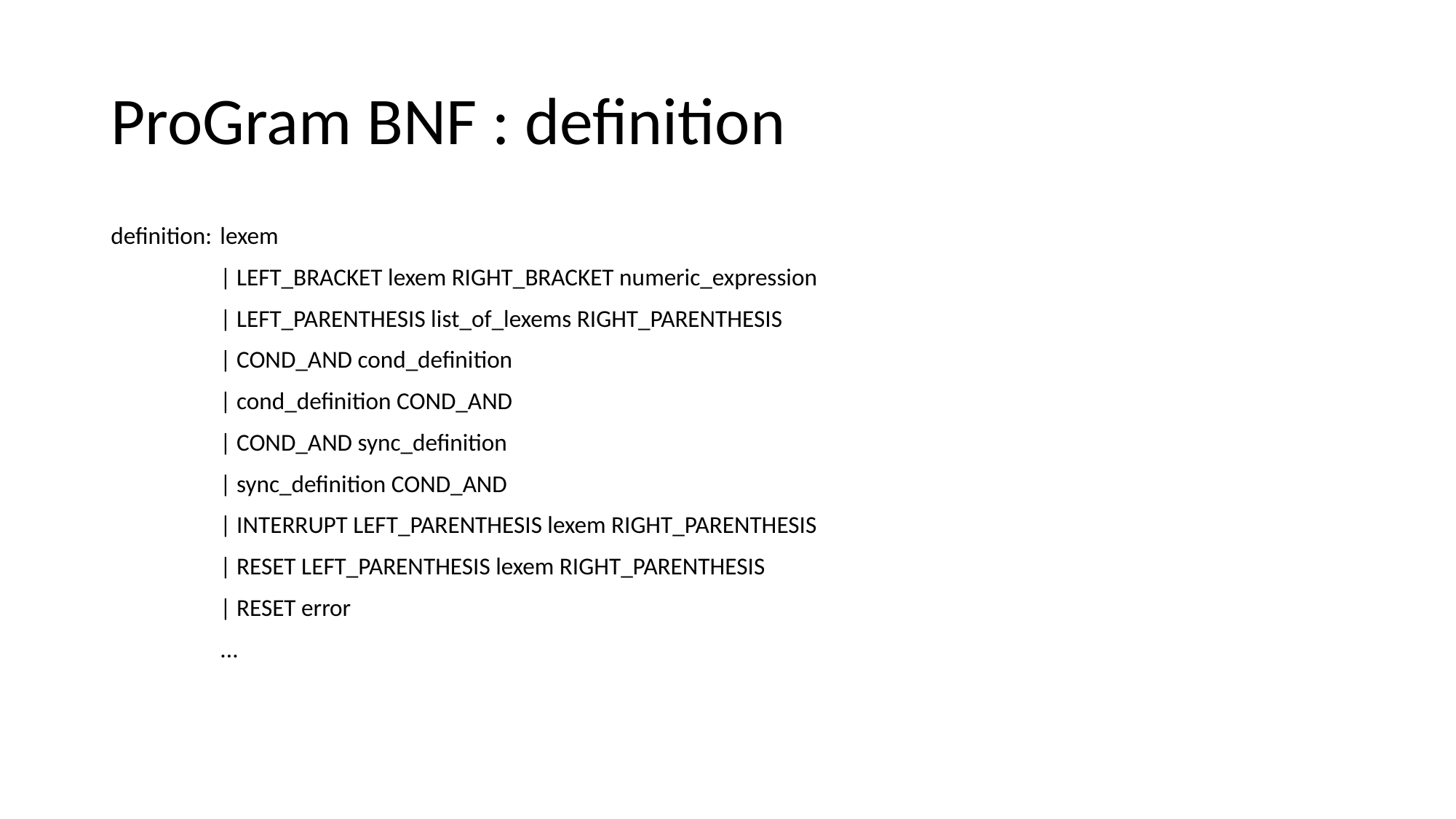

# ProGram BNF : definition
definition: 	lexem
	| LEFT_BRACKET lexem RIGHT_BRACKET numeric_expression
	| LEFT_PARENTHESIS list_of_lexems RIGHT_PARENTHESIS
	| COND_AND cond_definition
	| cond_definition COND_AND
	| COND_AND sync_definition
	| sync_definition COND_AND
	| INTERRUPT LEFT_PARENTHESIS lexem RIGHT_PARENTHESIS
	| RESET LEFT_PARENTHESIS lexem RIGHT_PARENTHESIS
	| RESET error
	...